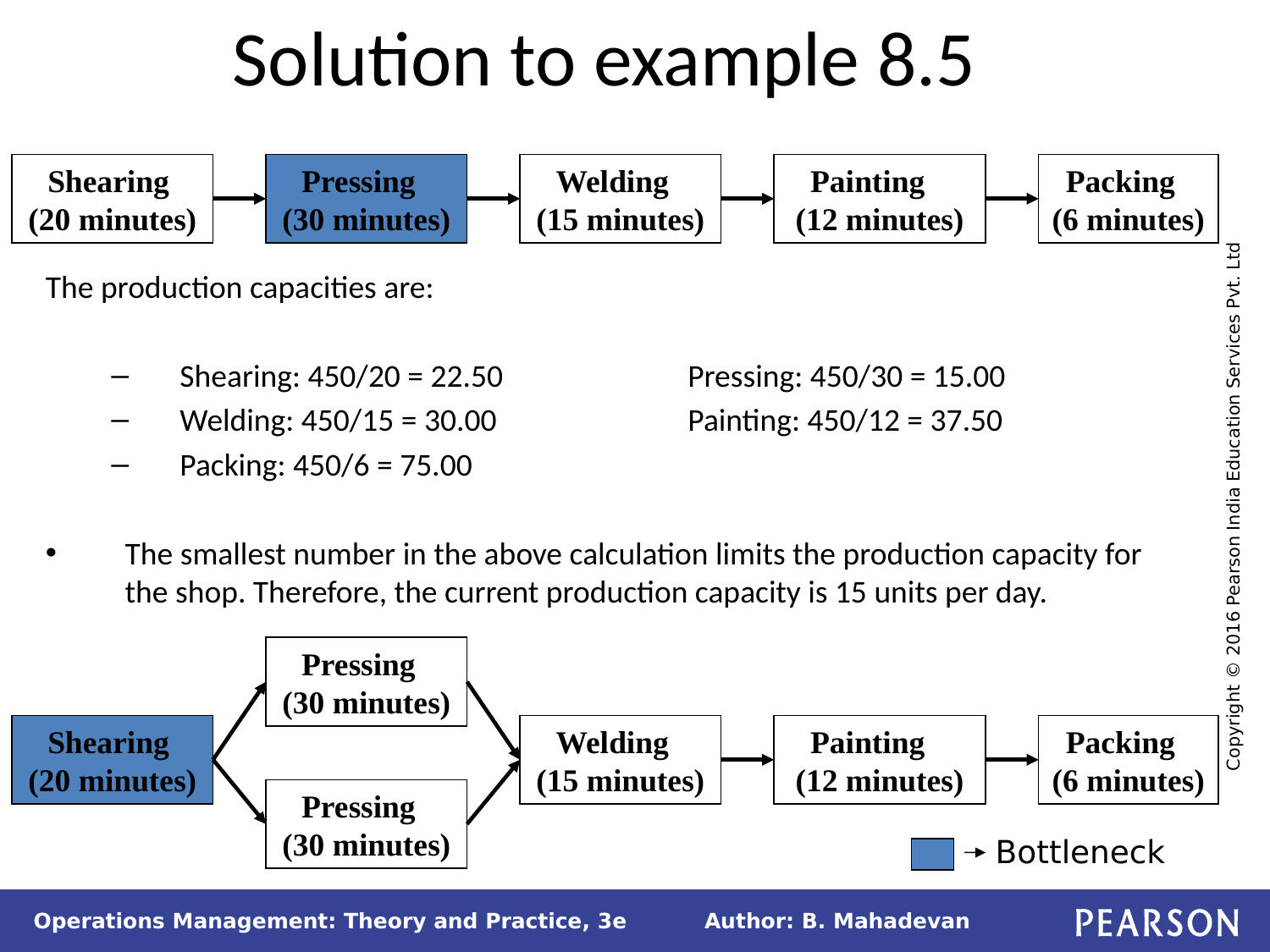

# Solution to example 8.5
Shearing  (20 minutes)
Pressing   (30 minutes)
Welding   (15 minutes)
Painting    (12 minutes)
Packing   (6 minutes)

The production capacities are:

Shearing: 450/20 = 22.50		Pressing: 450/30 = 15.00
Welding: 450/15 = 30.00		Painting: 450/12 = 37.50
Packing: 450/6 = 75.00

The smallest number in the above calculation limits the production capacity for the shop. Therefore, the current production capacity is 15 units per day.
Pressing   (30 minutes)
Shearing  (20 minutes)
Welding   (15 minutes)
Painting    (12 minutes)
Packing   (6 minutes)
Pressing   (30 minutes)
Bottleneck